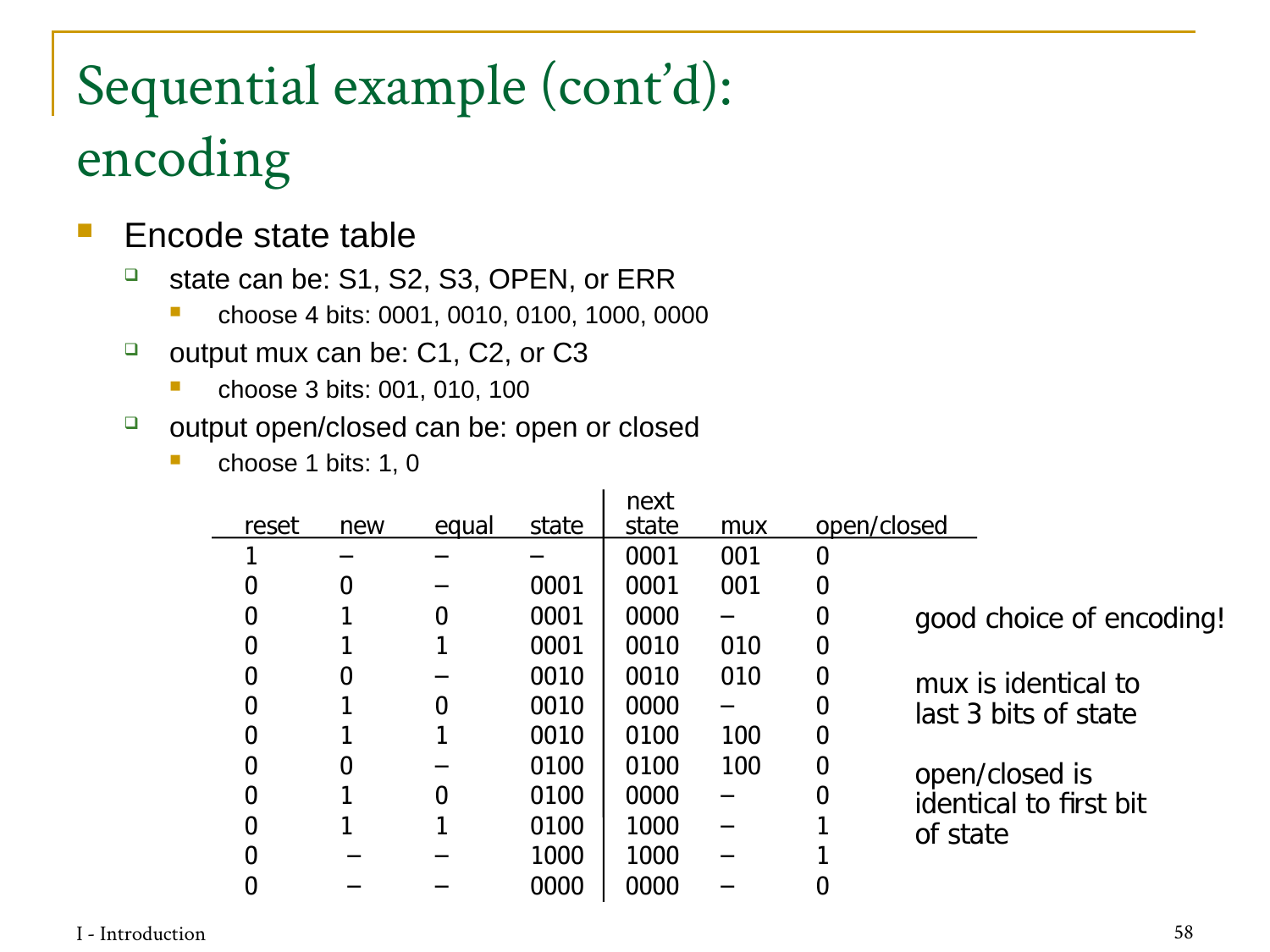

# Sequential example (cont’d): encoding
Encode state table
state can be: S1, S2, S3, OPEN, or ERR
choose 4 bits: 0001, 0010, 0100, 1000, 0000
output mux can be: C1, C2, or C3
choose 3 bits: 001, 010, 100
output open/closed can be: open or closed
choose 1 bits: 1, 0
next
reset	new	equal	state	state	mux	open/closed
1	–	–	–	0001	001	0
0	0	–	0001	0001	001	0
0	1	0	0001	0000	–	0
0	1	1	0001	0010	010	0
0	0	–	0010	0010	010	0
0	1	0	0010	0000	–	0
0	1	1	0010	0100	100	0
0	0	–	0100	0100	100	0
0	1	0	0100	0000	–	0
0	1	1	0100	1000	– 	1
0	 – 	–	1000	1000	– 	1
0	 – 	–	0000 	0000 	– 	0

good choice of encoding!
mux is identical to
last 3 bits of state
open/closed is
identical to first bit
of state
I - Introduction
58